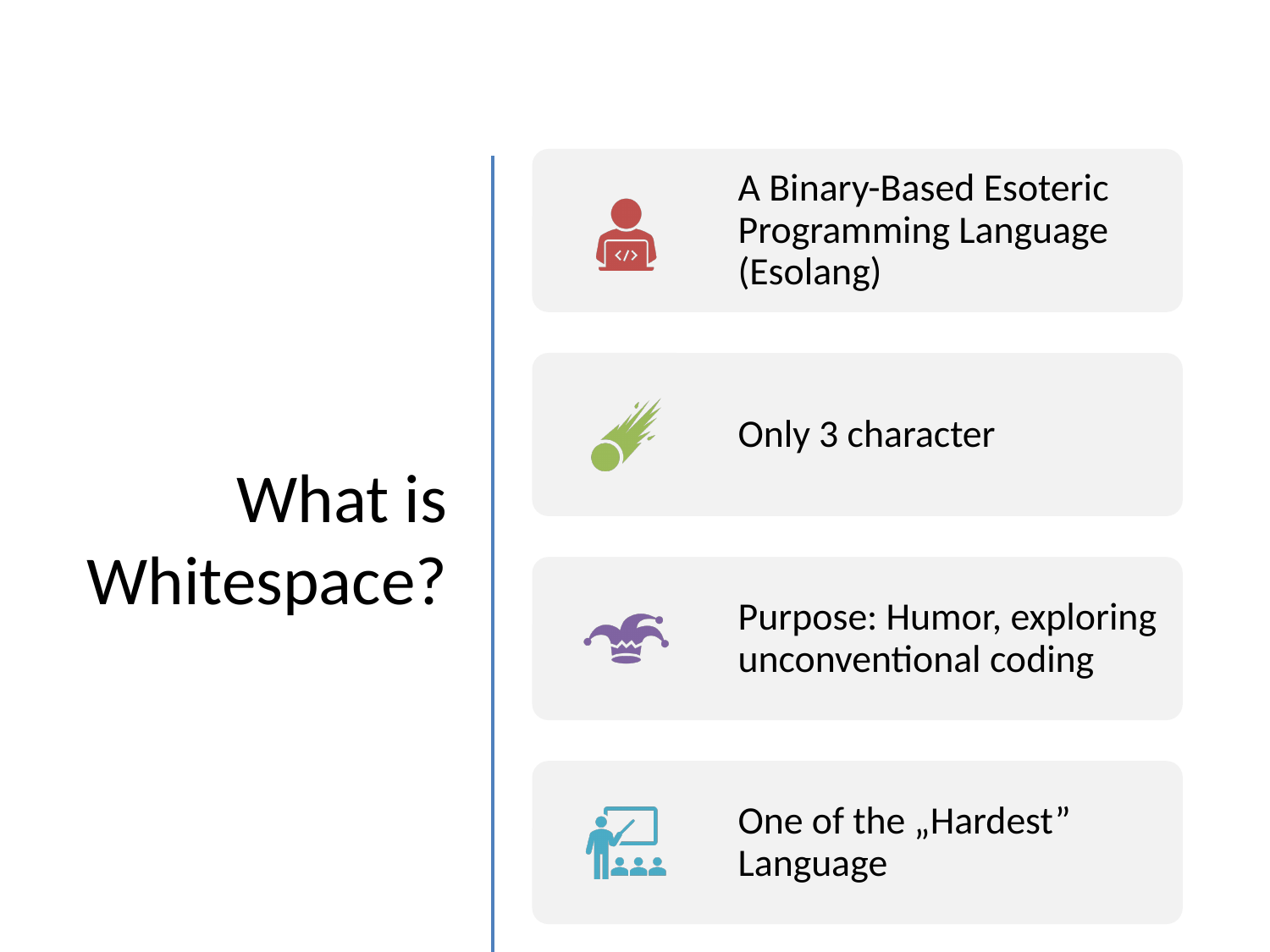

# What is Whitespace?
A Binary-Based Esoteric Programming Language (Esolang)
Only 3 character
Purpose: Humor, exploring unconventional coding
One of the „Hardest” Language